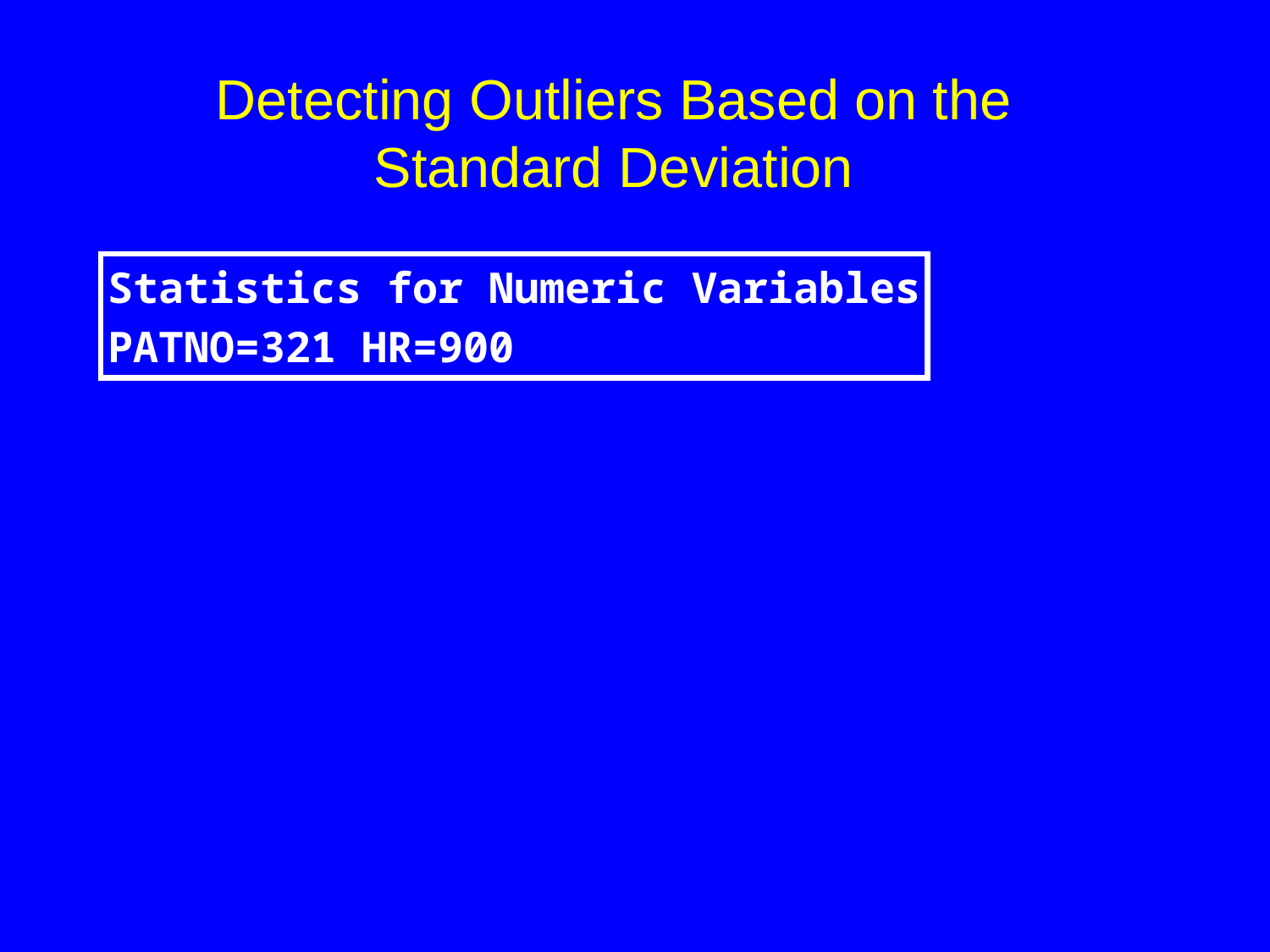

Detecting Outliers Based on the Standard Deviation
Statistics for Numeric Variables
PATNO=321 HR=900